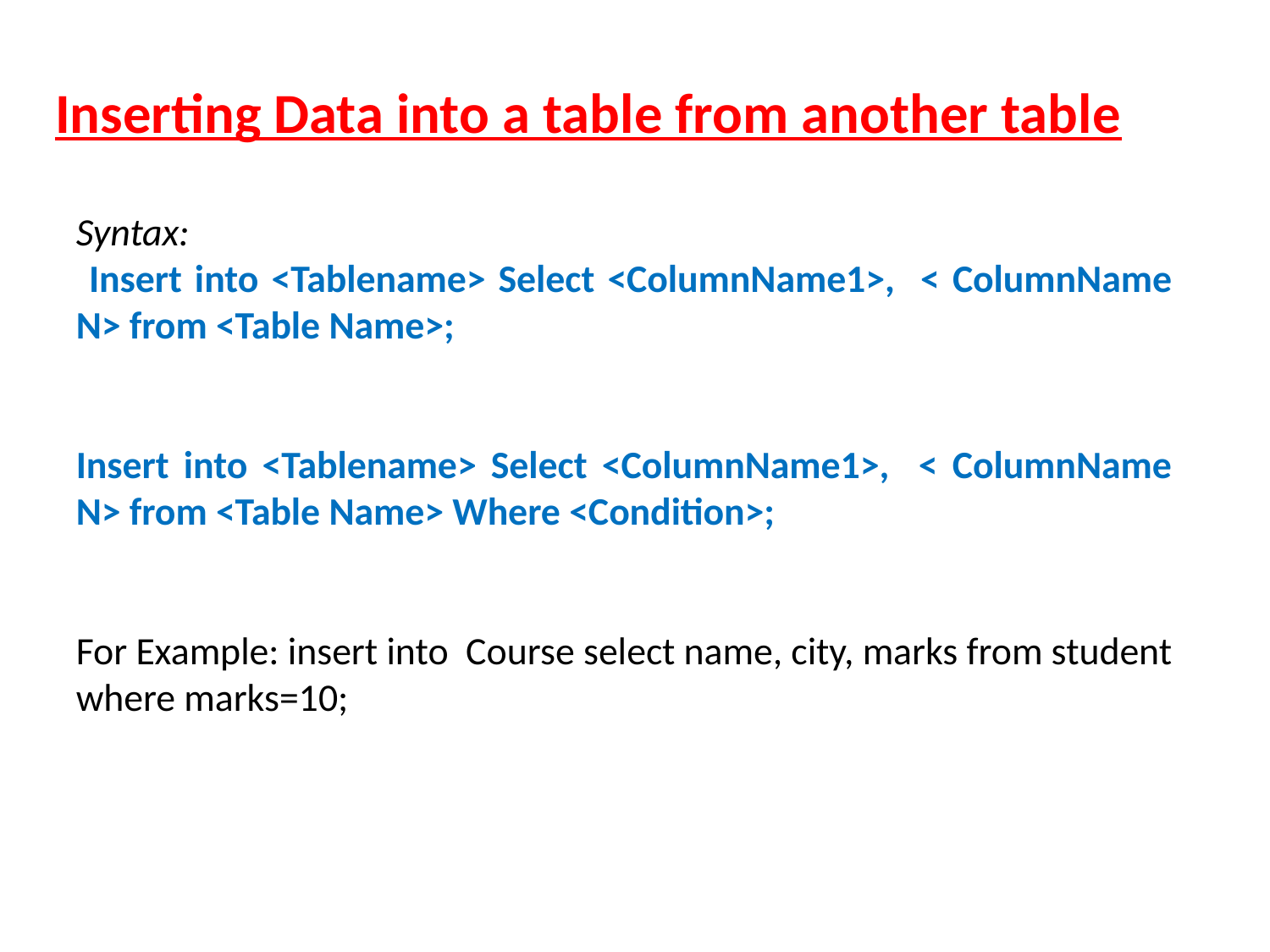

# Inserting Data into a table from another table
Syntax:
 Insert into <Tablename> Select <ColumnName1>,  < ColumnName N> from <Table Name>;

Insert into <Tablename> Select <ColumnName1>,  < ColumnName N> from <Table Name> Where <Condition>;

For Example: insert into  Course select name, city, marks from student where marks=10;